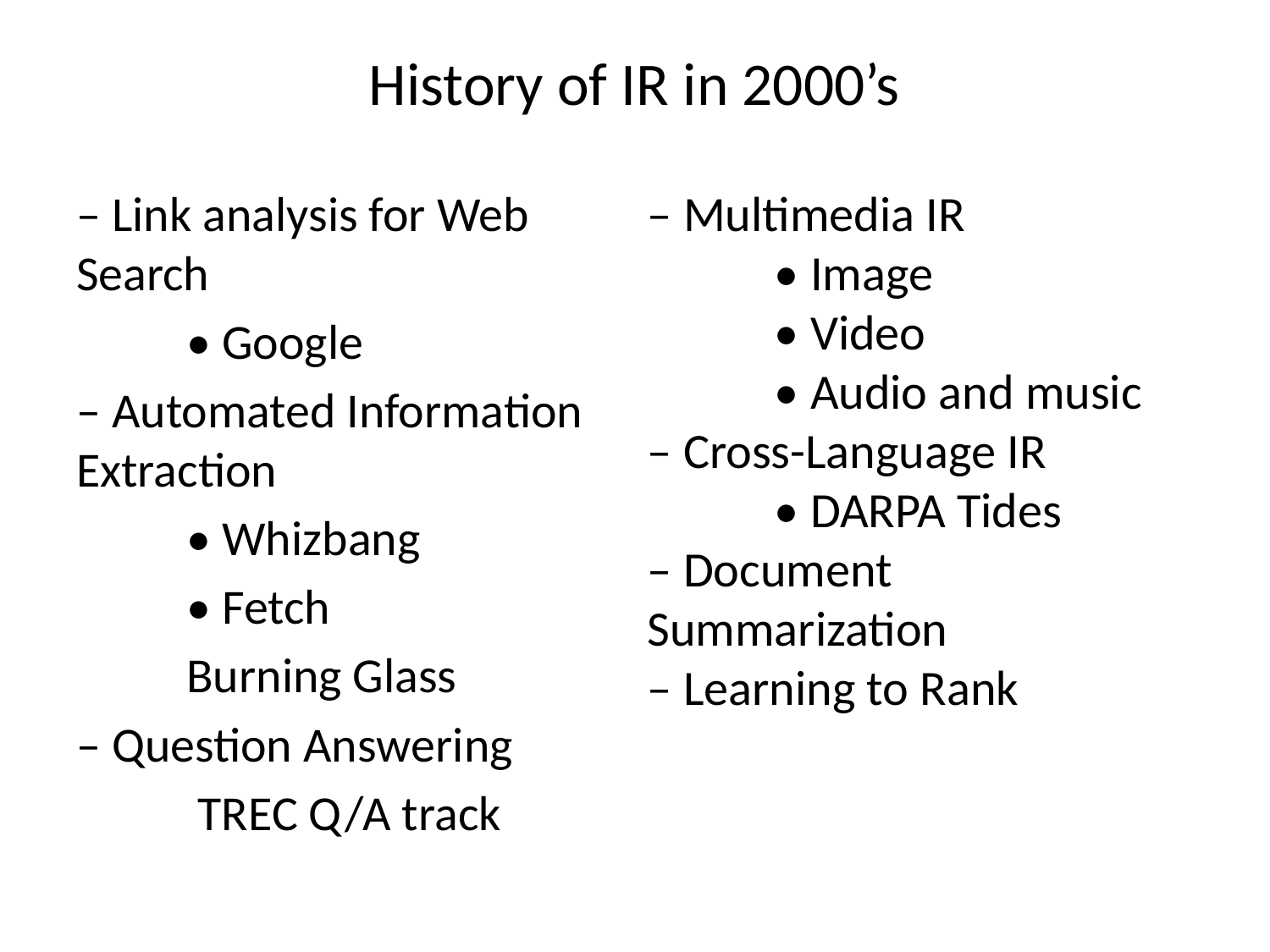

# History of IR in 2000’s
– Link analysis for Web Search
	• Google
– Automated Information Extraction
	• Whizbang
	• Fetch
	Burning Glass
– Question Answering
	 TREC Q/A track
– Multimedia IR
	• Image
	• Video
	• Audio and music
– Cross-Language IR
	• DARPA Tides
– Document Summarization
– Learning to Rank